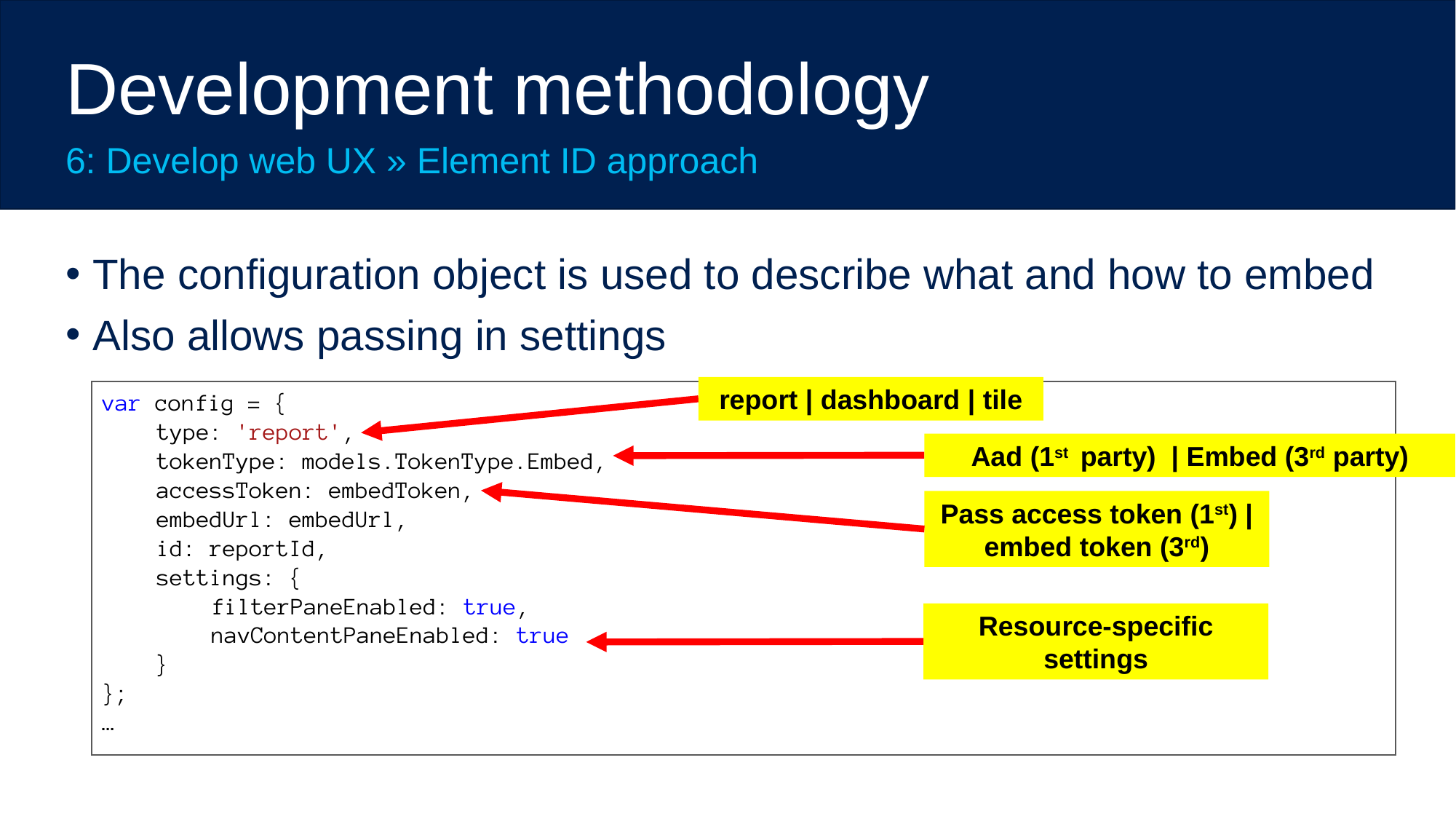

Development methodology
6: Develop web UX » Element ID approach
The configuration object is used to describe what and how to embed
Also allows passing in settings

report | dashboard | tile
var config = {
type: 'report',
tokenType: models.TokenType.Embed,
accessToken: embedToken,
embedUrl: embedUrl,
id: reportId,
settings: {
filterPaneEnabled: true,
navContentPaneEnabled: true
    }
};
…
Aad (1st  party)  | Embed (3rd party)
Pass access token (1st) | embed token (3rd)
Resource-specific settings